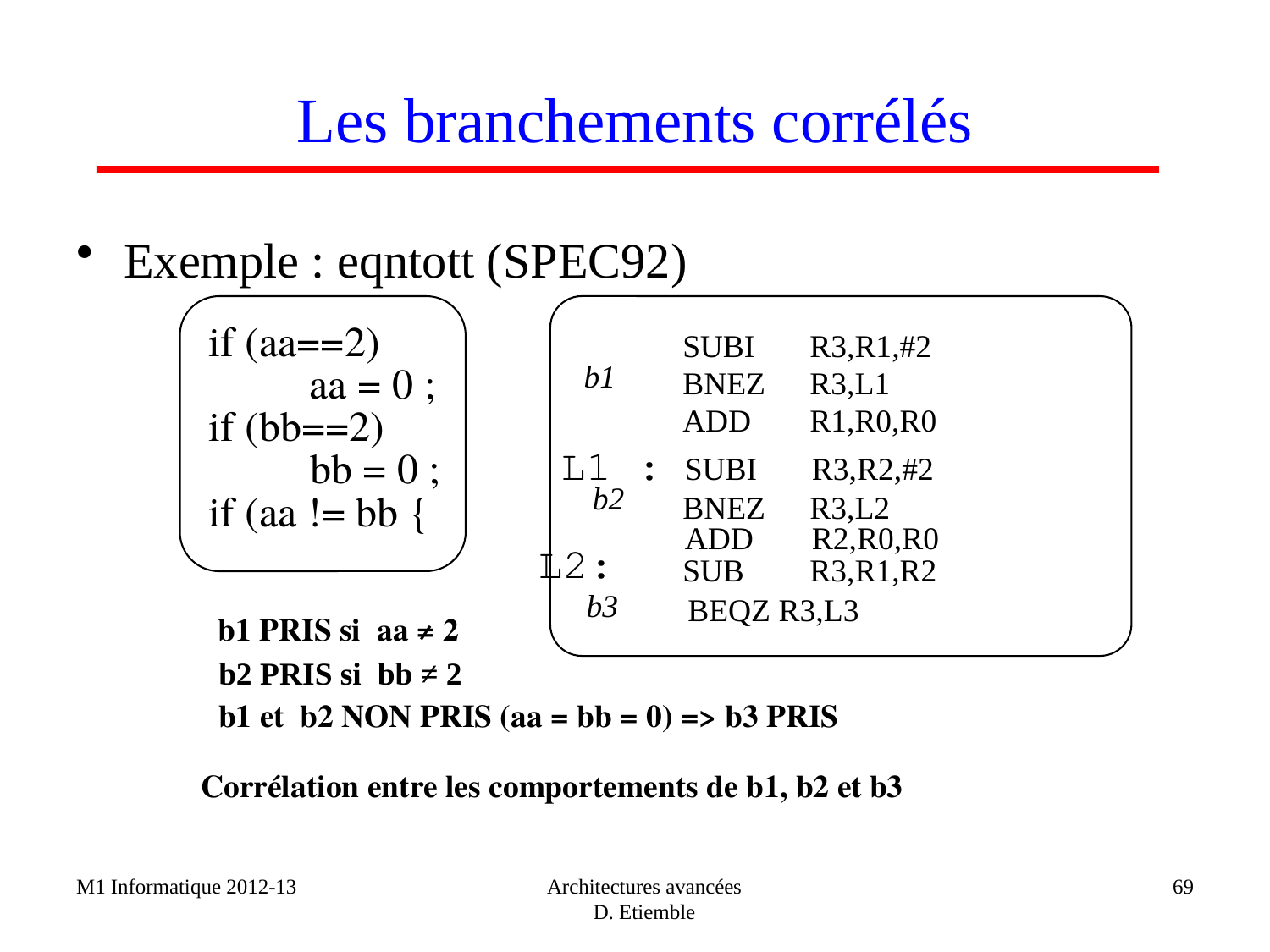

# Les branchements corrélés
Exemple : eqntott (SPEC92)

if (aa==2)

SUBI 	R3,R1,#2

b1

aa = 0 ;

BNEZ 	R3,L1

if (bb==2)

ADD	R1,R0,R0

L1 :

SUBI	R3,R2,#2

bb = 0 ;

b2
if (aa != bb {
BNEZ 	R3,L2

ADD	R2,R0,R0
L2:

SUB 	R3,R1,R2

b3

BEQZ R3,L3
b1 PRIS si  aa ≠ 2
b2 PRIS si  bb ≠ 2
b1 et  b2 NON PRIS (aa = bb = 0) => b3 PRIS

Corrélation entre les comportements de b1, b2 et b3
M1 Informatique 2012-13
Architectures avancées
D. Etiemble
69